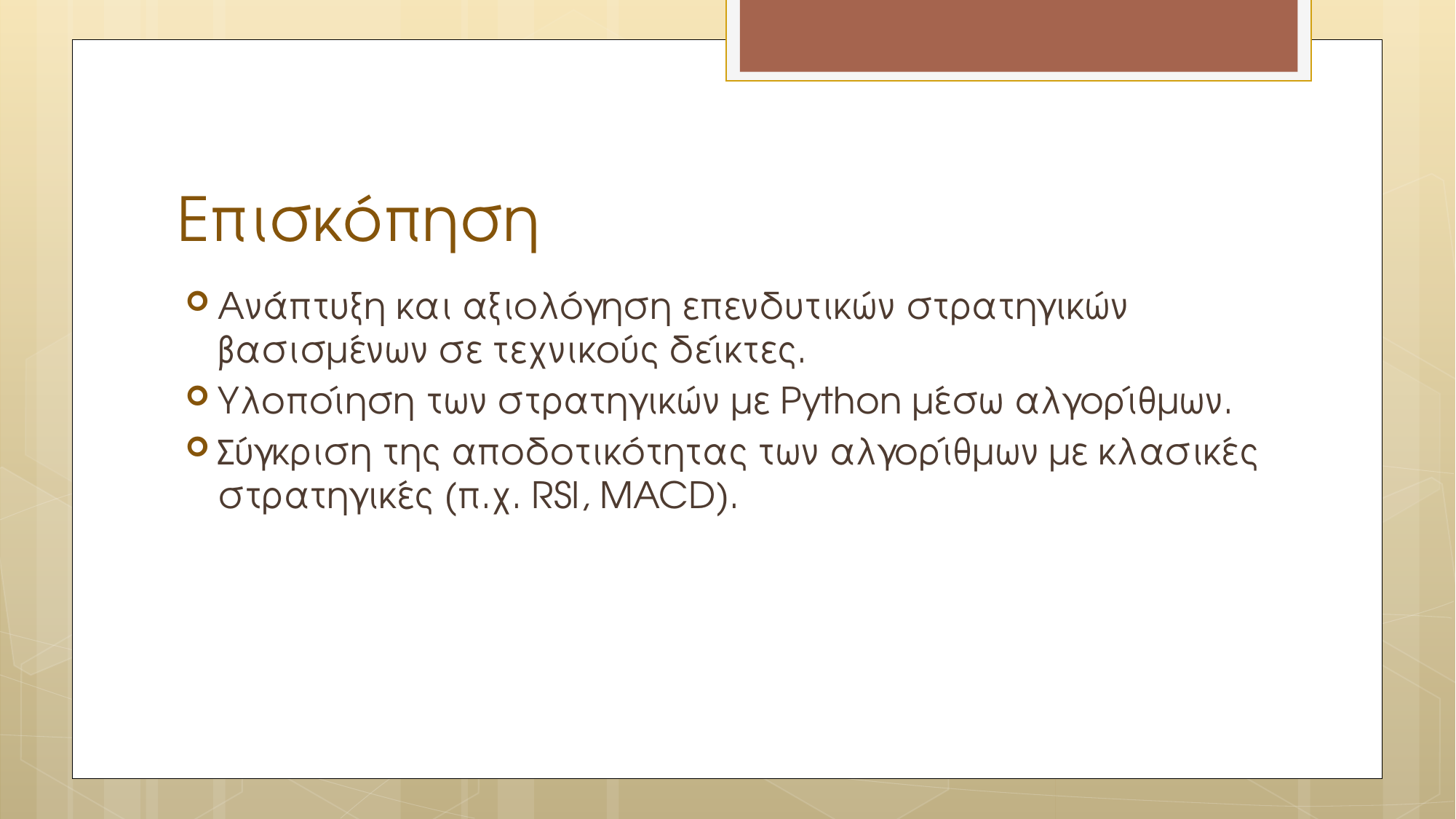

# Επισκόπηση
Ανάπτυξη και αξιολόγηση επενδυτικών στρατηγικών βασισμένων σε τεχνικούς δείκτες.
Υλοποίηση των στρατηγικών με Python μέσω αλγορίθμων.
Σύγκριση της αποδοτικότητας των αλγορίθμων με κλασικές στρατηγικές (π.χ. RSI, MACD).